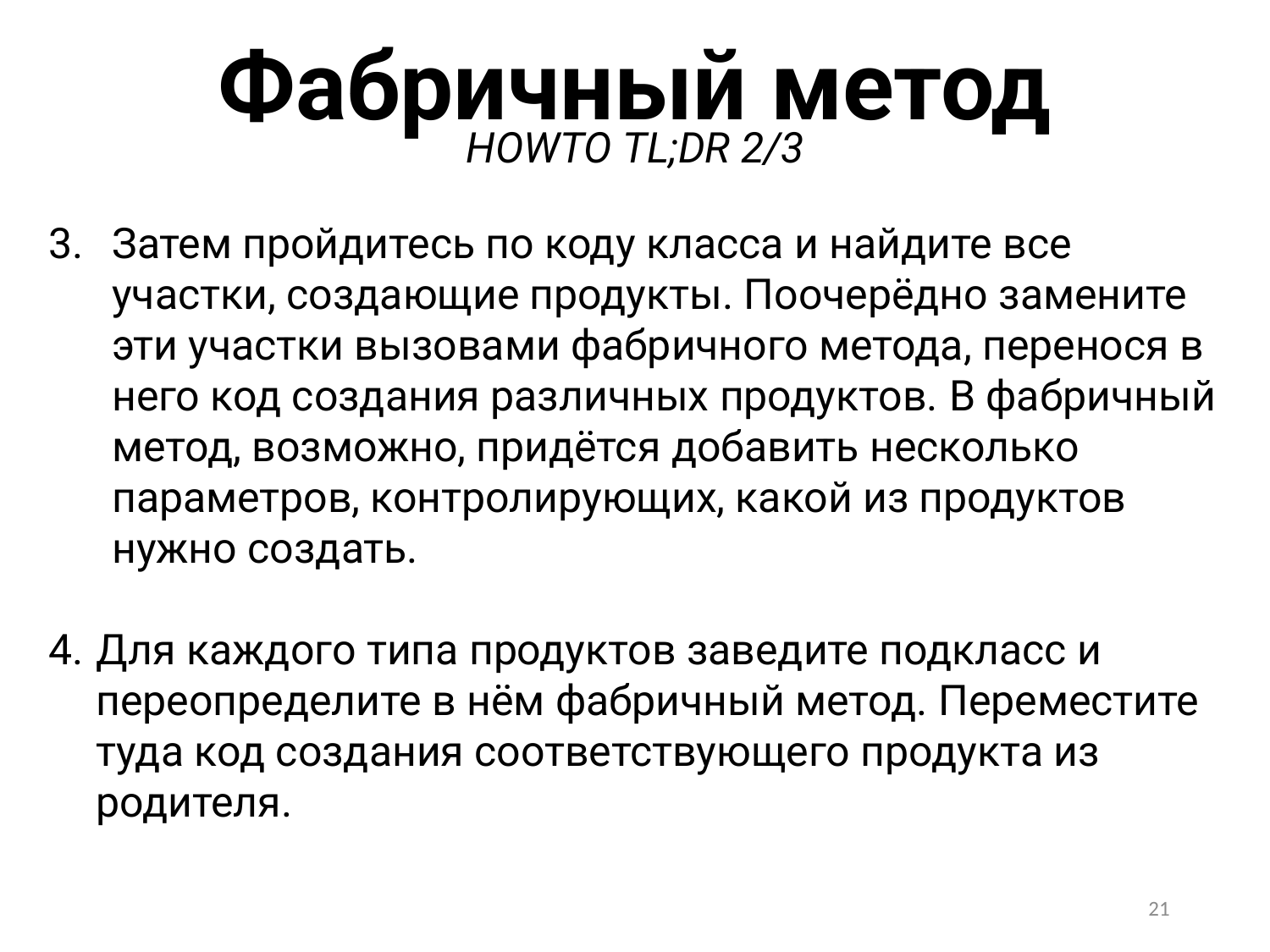

Фабричный метод
HOWTO TL;DR 2/3
Затем пройдитесь по коду класса и найдите все участки, создающие продукты. Поочерёдно замените эти участки вызовами фабричного метода, перенося в него код создания различных продуктов. В фабричный метод, возможно, придётся добавить несколько параметров, контролирующих, какой из продуктов нужно создать.

Для каждого типа продуктов заведите подкласс и переопределите в нём фабричный метод. Переместите туда код создания соответствующего продукта из родителя.
21